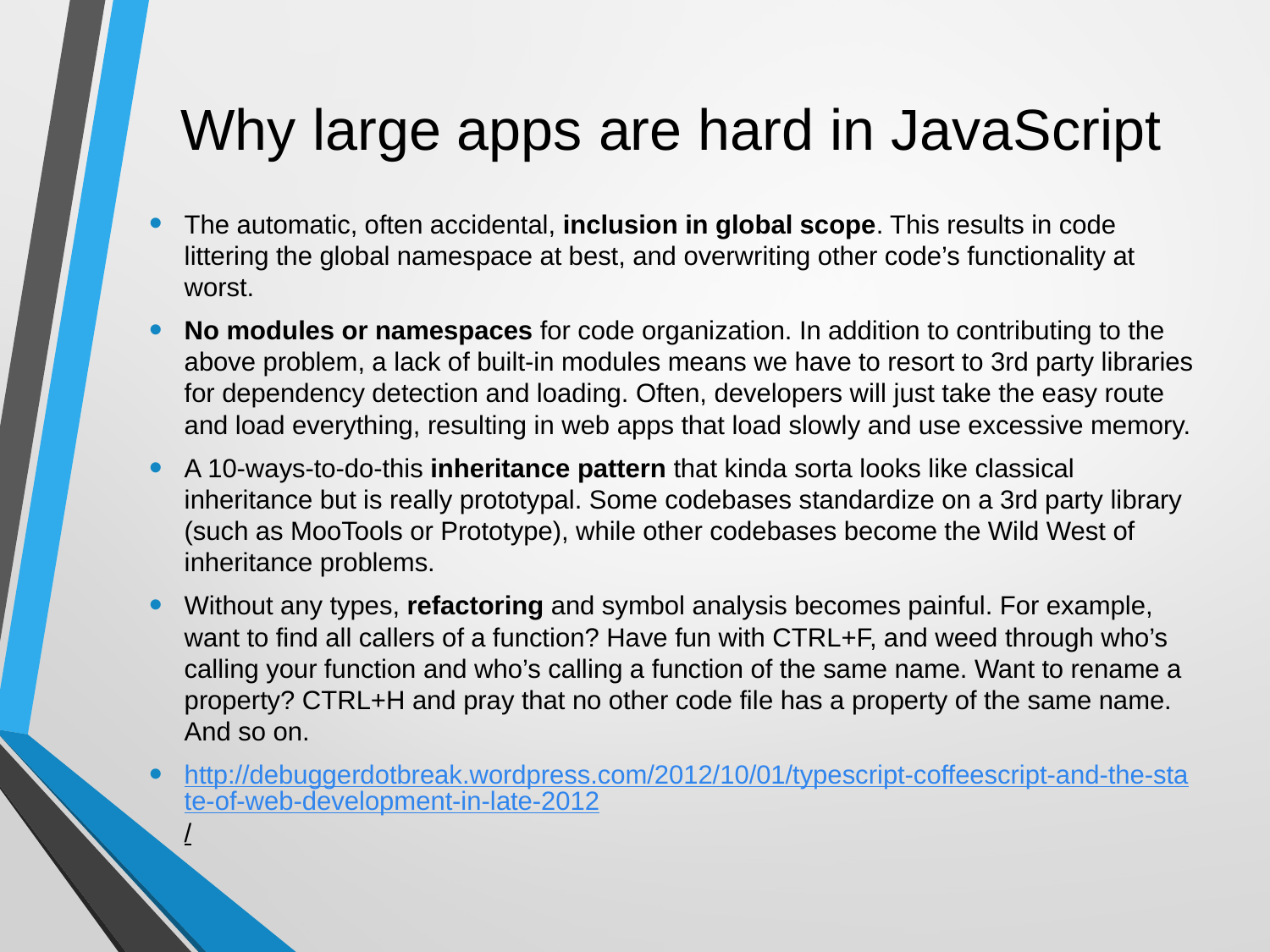

# Why large apps are hard in JavaScript
The automatic, often accidental, inclusion in global scope. This results in code littering the global namespace at best, and overwriting other code’s functionality at worst.
No modules or namespaces for code organization. In addition to contributing to the above problem, a lack of built-in modules means we have to resort to 3rd party libraries for dependency detection and loading. Often, developers will just take the easy route and load everything, resulting in web apps that load slowly and use excessive memory.
A 10-ways-to-do-this inheritance pattern that kinda sorta looks like classical inheritance but is really prototypal. Some codebases standardize on a 3rd party library (such as MooTools or Prototype), while other codebases become the Wild West of inheritance problems.
Without any types, refactoring and symbol analysis becomes painful. For example, want to find all callers of a function? Have fun with CTRL+F, and weed through who’s calling your function and who’s calling a function of the same name. Want to rename a property? CTRL+H and pray that no other code file has a property of the same name. And so on.
http://debuggerdotbreak.wordpress.com/2012/10/01/typescript-coffeescript-and-the-state-of-web-development-in-late-2012/